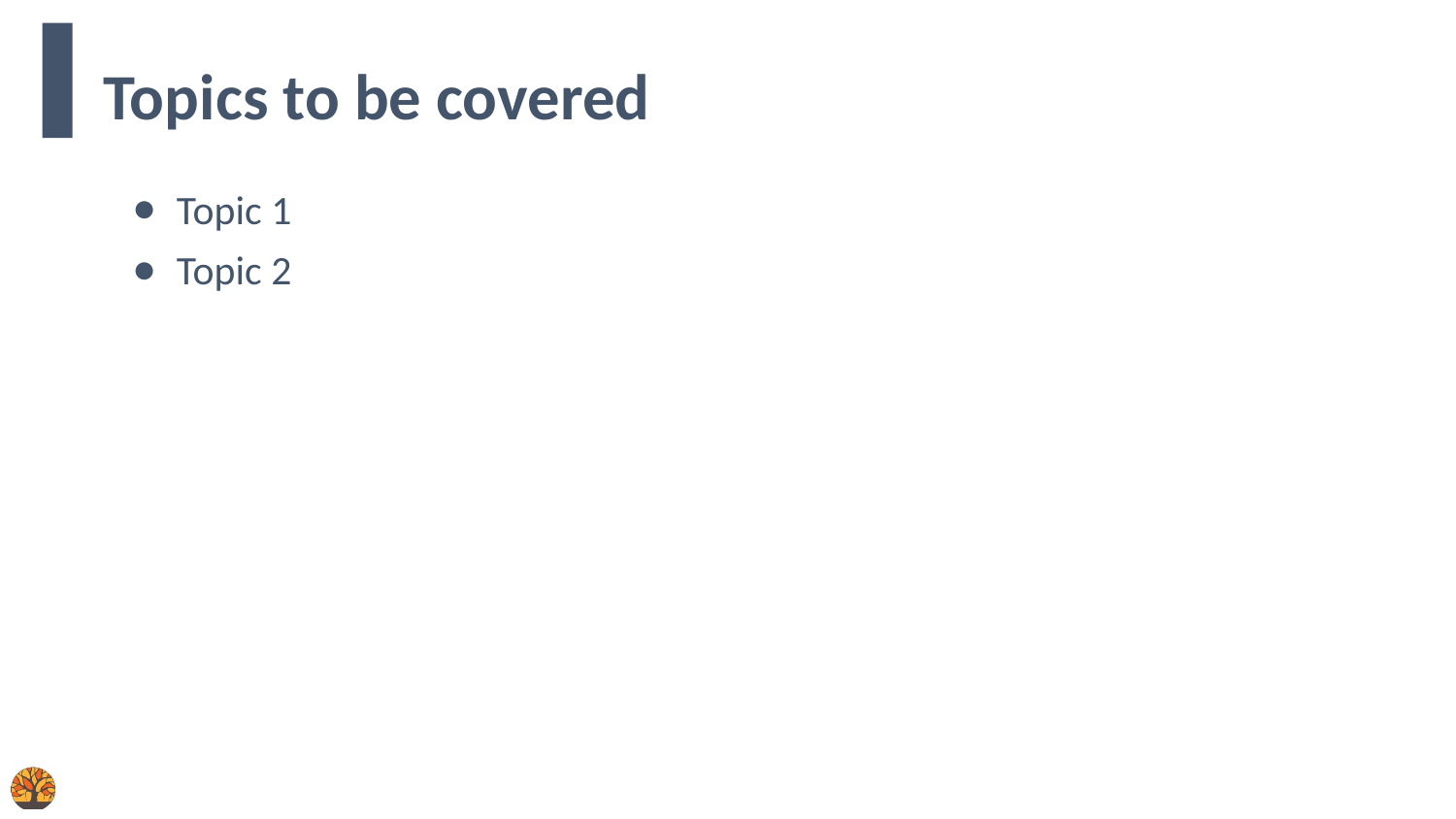

# Topics to be covered
Topic 1
Topic 2